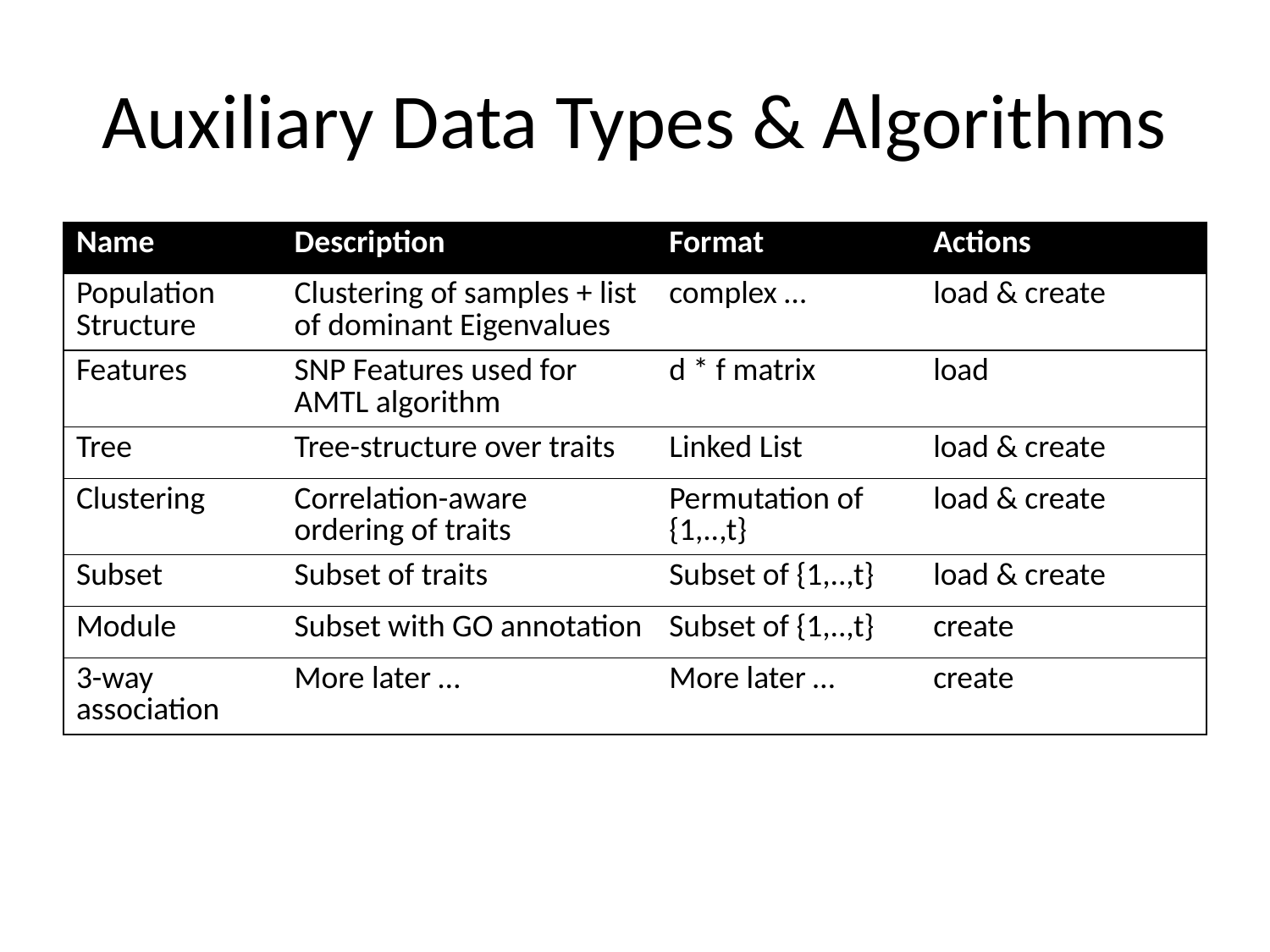

# Auxiliary Data Types & Algorithms
| Name | Description | Format | Actions |
| --- | --- | --- | --- |
| Population Structure | Clustering of samples + list of dominant Eigenvalues | complex … | load & create |
| Features | SNP Features used for AMTL algorithm | d \* f matrix | load |
| Tree | Tree-structure over traits | Linked List | load & create |
| Clustering | Correlation-aware ordering of traits | Permutation of {1,..,t} | load & create |
| Subset | Subset of traits | Subset of {1,..,t} | load & create |
| Module | Subset with GO annotation | Subset of {1,..,t} | create |
| 3-way association | More later … | More later … | create |